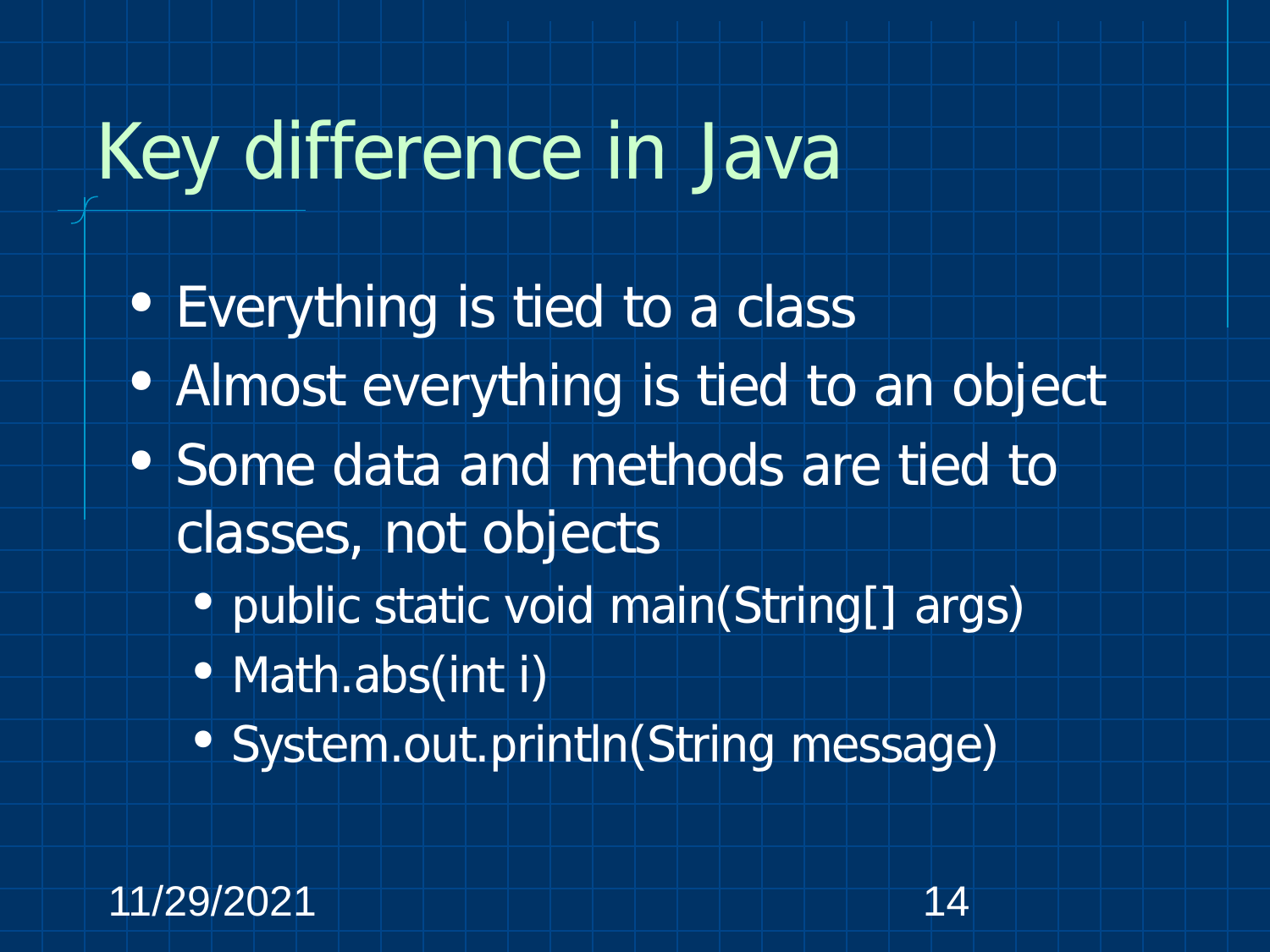

# Key difference in Java
Everything is tied to a class
Almost everything is tied to an object
Some data and methods are tied to classes, not objects
public static void main(String[] args)
Math.abs(int i)
System.out.println(String message)
11/29/2021
14